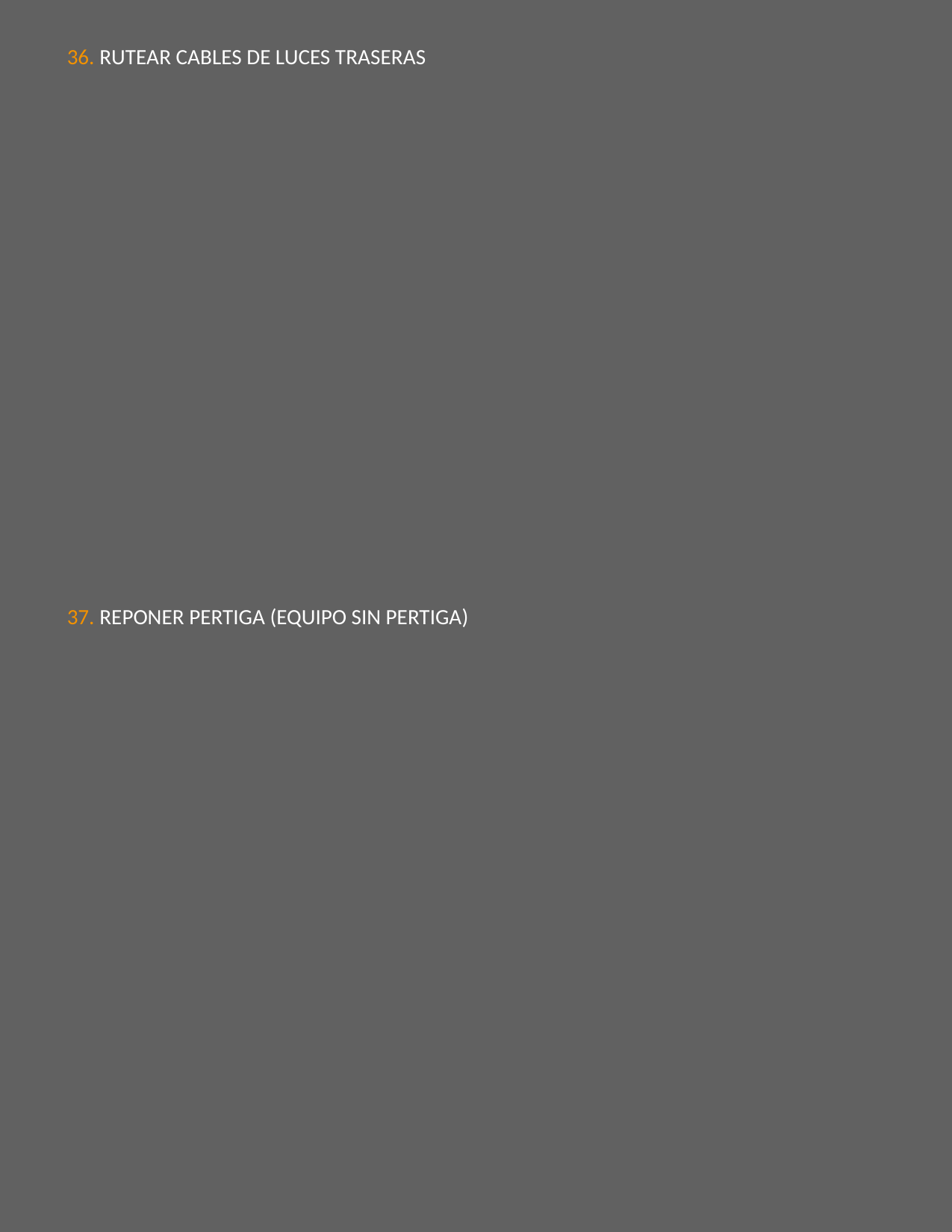

36. RUTEAR CABLES DE LUCES TRASERAS
37. REPONER PERTIGA (EQUIPO SIN PERTIGA)